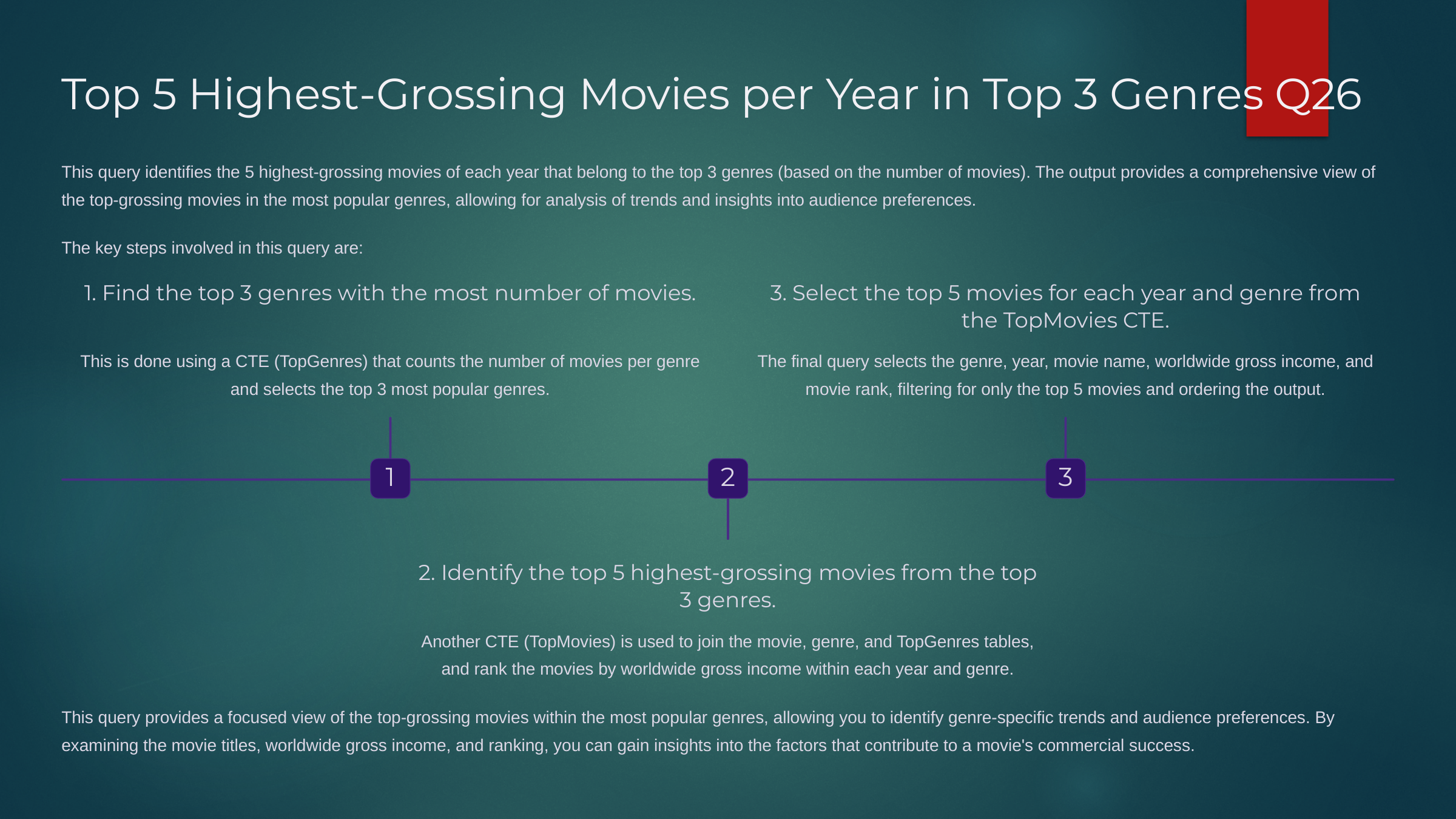

Top 5 Highest-Grossing Movies per Year in Top 3 Genres Q26
This query identifies the 5 highest-grossing movies of each year that belong to the top 3 genres (based on the number of movies). The output provides a comprehensive view of the top-grossing movies in the most popular genres, allowing for analysis of trends and insights into audience preferences.
The key steps involved in this query are:
1. Find the top 3 genres with the most number of movies.
3. Select the top 5 movies for each year and genre from the TopMovies CTE.
This is done using a CTE (TopGenres) that counts the number of movies per genre and selects the top 3 most popular genres.
The final query selects the genre, year, movie name, worldwide gross income, and movie rank, filtering for only the top 5 movies and ordering the output.

1
2
3

2. Identify the top 5 highest-grossing movies from the top 3 genres.
Another CTE (TopMovies) is used to join the movie, genre, and TopGenres tables, and rank the movies by worldwide gross income within each year and genre.
This query provides a focused view of the top-grossing movies within the most popular genres, allowing you to identify genre-specific trends and audience preferences. By examining the movie titles, worldwide gross income, and ranking, you can gain insights into the factors that contribute to a movie's commercial success.